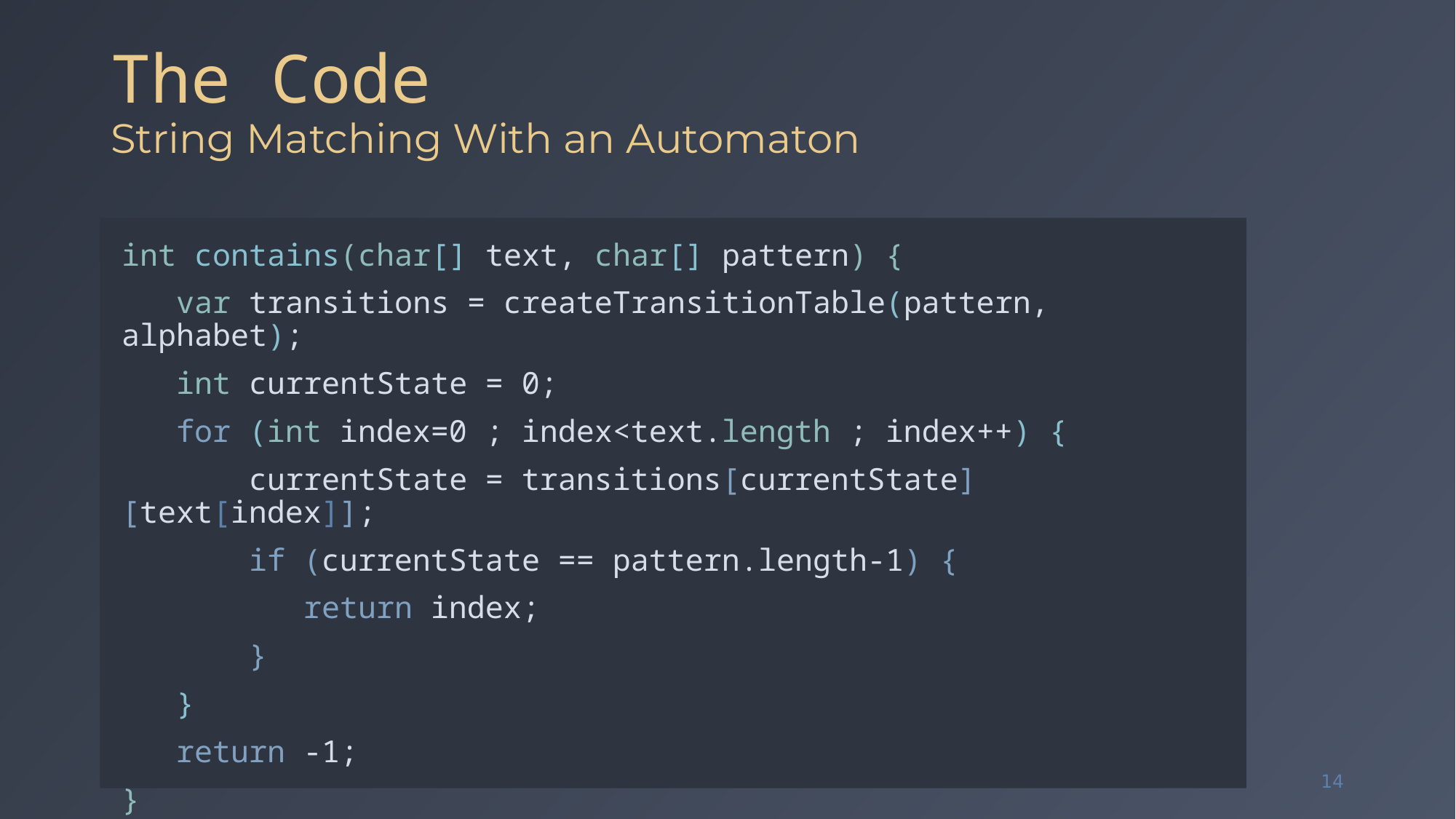

# The Code String Matching With an Automaton
int contains(char[] text, char[] pattern) {
   var transitions = createTransitionTable(pattern, alphabet);
   int currentState = 0;
   for (int index=0 ; index<text.length ; index++) {
       currentState = transitions[currentState][text[index]];
       if (currentState == pattern.length-1) {
          return index;
       }
   }
   return -1;
}
14